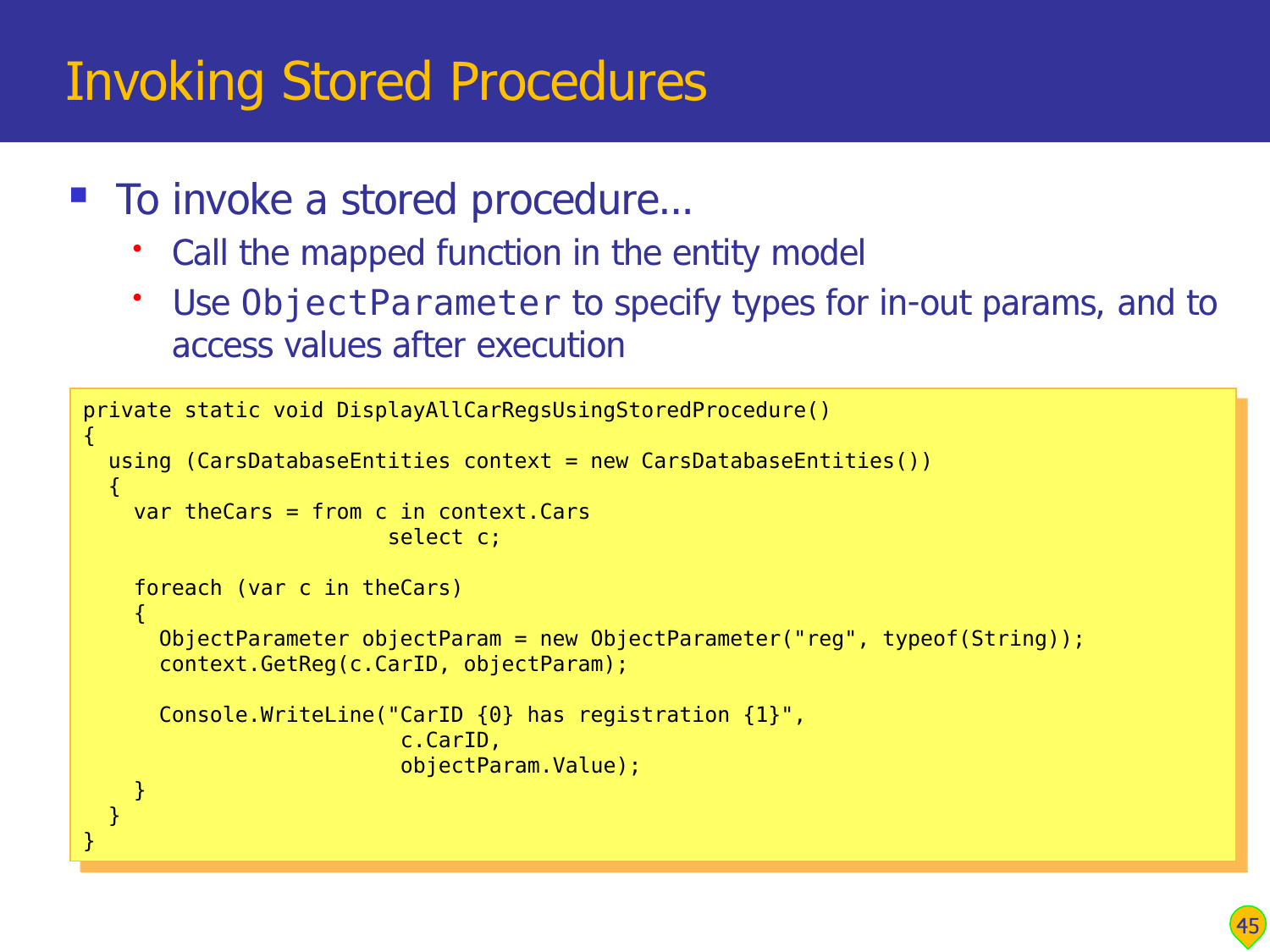

# Invoking Stored Procedures
To invoke a stored procedure…
Call the mapped function in the entity model
Use ObjectParameter to specify types for in-out params, and to access values after execution
private static void DisplayAllCarRegsUsingStoredProcedure()
{
  using (CarsDatabaseEntities context = new CarsDatabaseEntities())
  {
    var theCars = from c in context.Cars
                        select c;

    foreach (var c in theCars)
    {
      ObjectParameter objectParam = new ObjectParameter("reg", typeof(String));
      context.GetReg(c.CarID, objectParam);

      Console.WriteLine("CarID {0} has registration {1}",
                         c.CarID,
                         objectParam.Value);
    }
  }
}
45